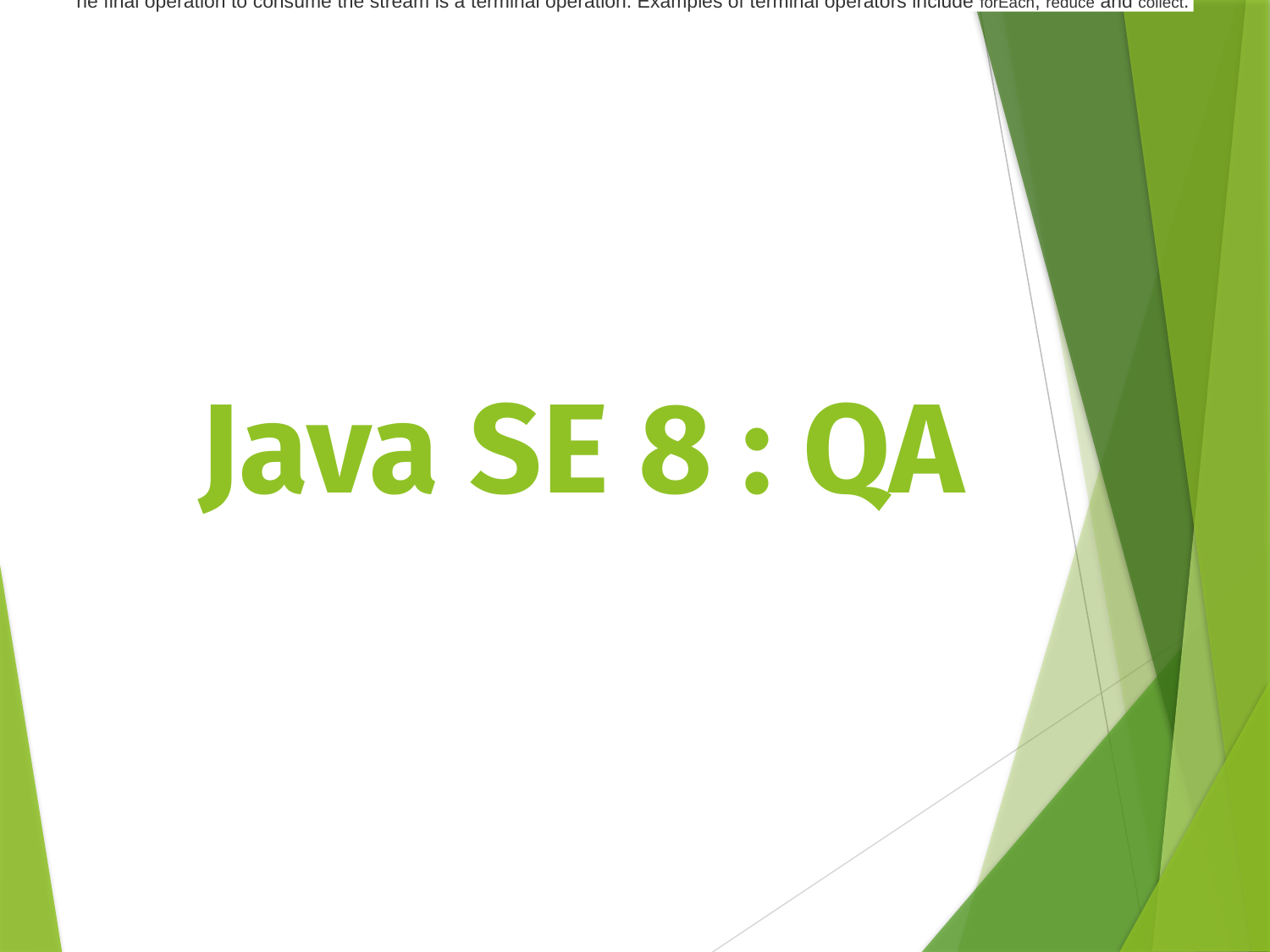

he final operation to consume the stream is a terminal operation. Examples of terminal operators include forEach, reduce and collect.
# Java SE 8 : QA